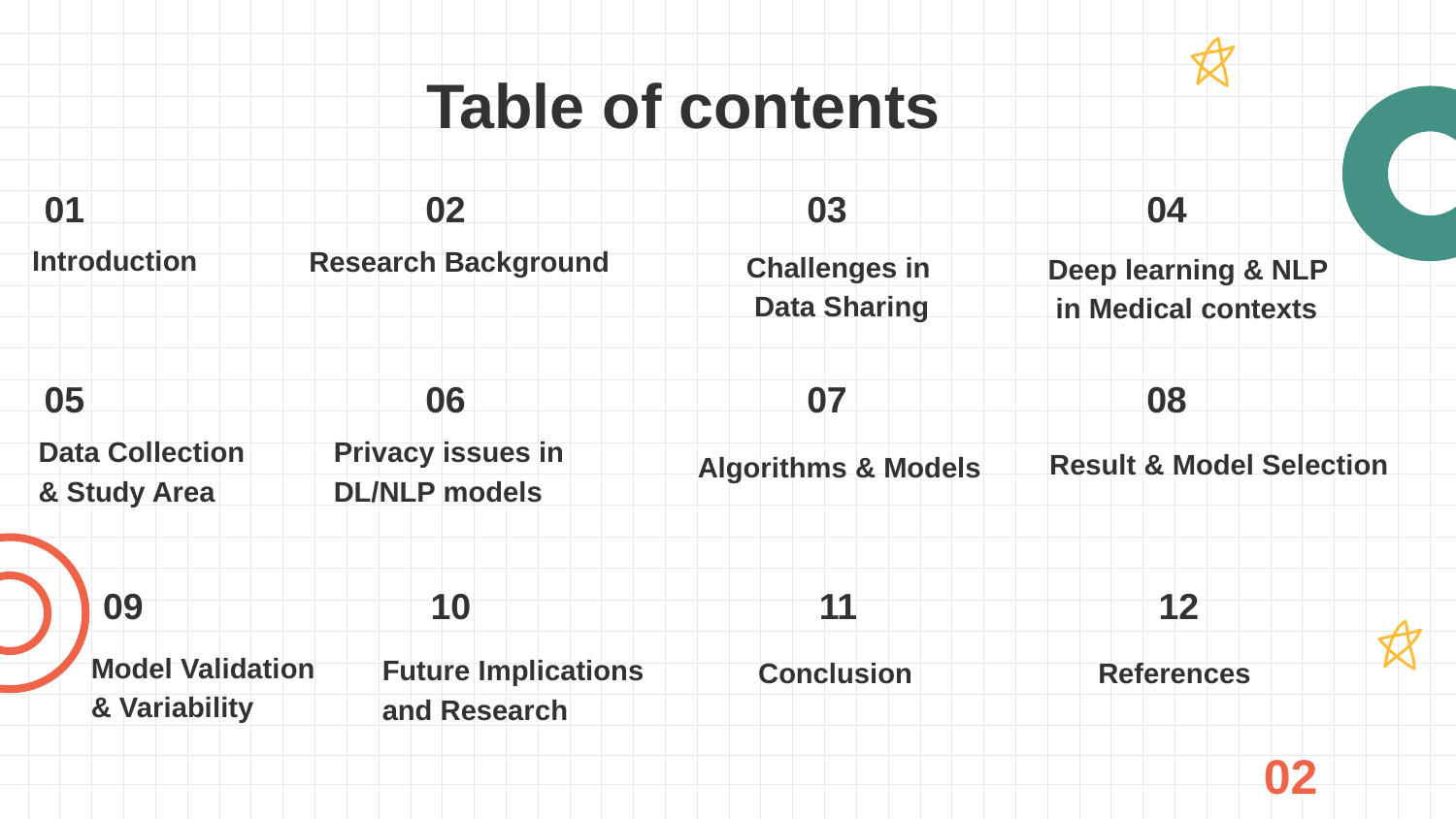

# Table of contents
Research Background
01
02
03
04
Deep learning & NLP
 in Medical contexts
Introduction
Challenges in
 Data Sharing

05
06
07
08
Algorithms & Models
Data Collection
& Study Area
Privacy issues in
DL/NLP models
Result & Model Selection

09
10
11
12
Conclusion
References
Future Implications
and Research
Model Validation
& Variability

02